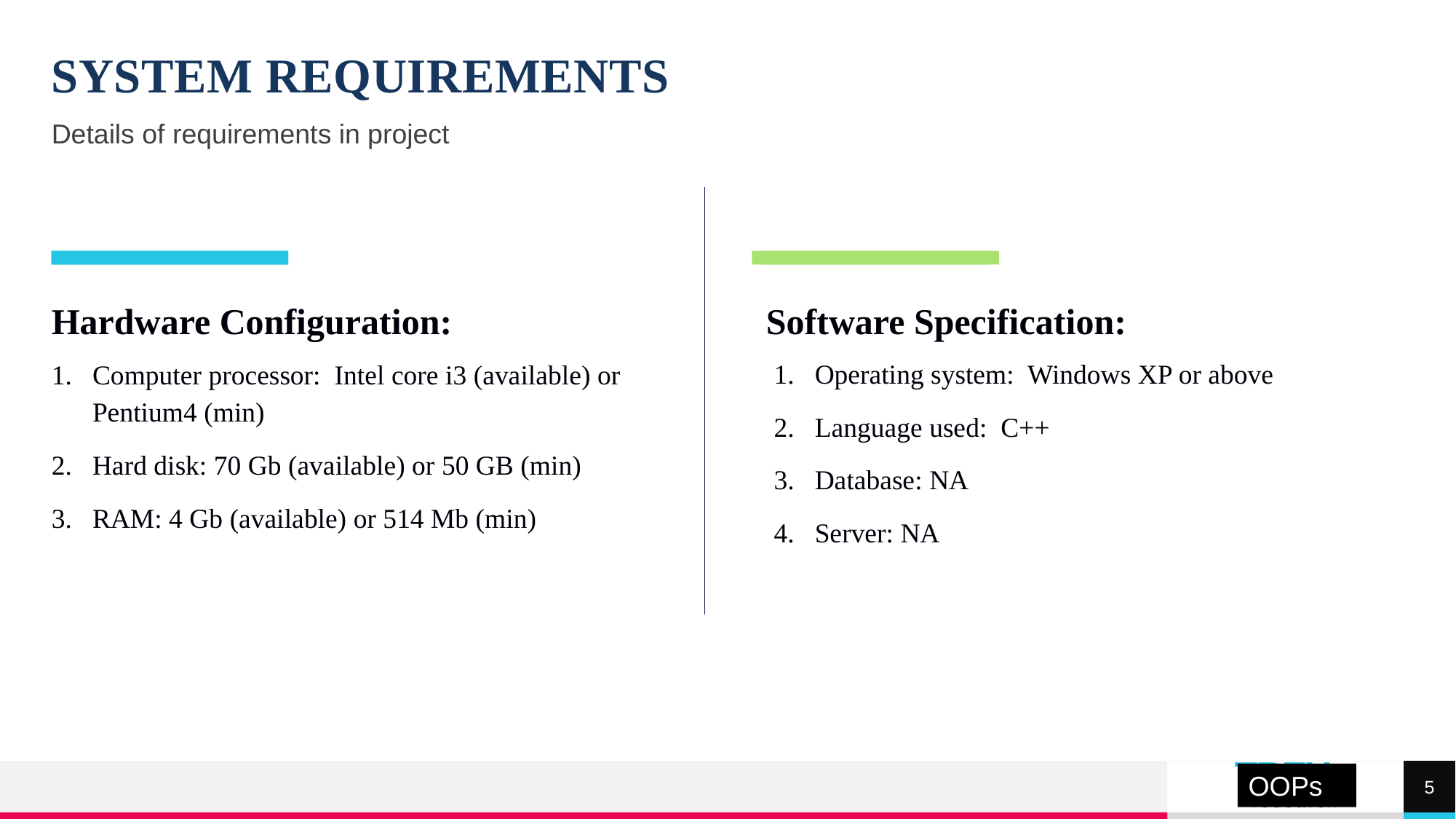

# SYSTEM REQUIREMENTS
Details of requirements in project

Hardware Configuration:
Software Specification:
Operating system:  Windows XP or above
Language used:  C++
Database: NA
Server: NA
Computer processor:  Intel core i3 (available) or Pentium4 (min)
Hard disk: 70 Gb (available) or 50 GB (min)
RAM: 4 Gb (available) or 514 Mb (min)

5
OOPs